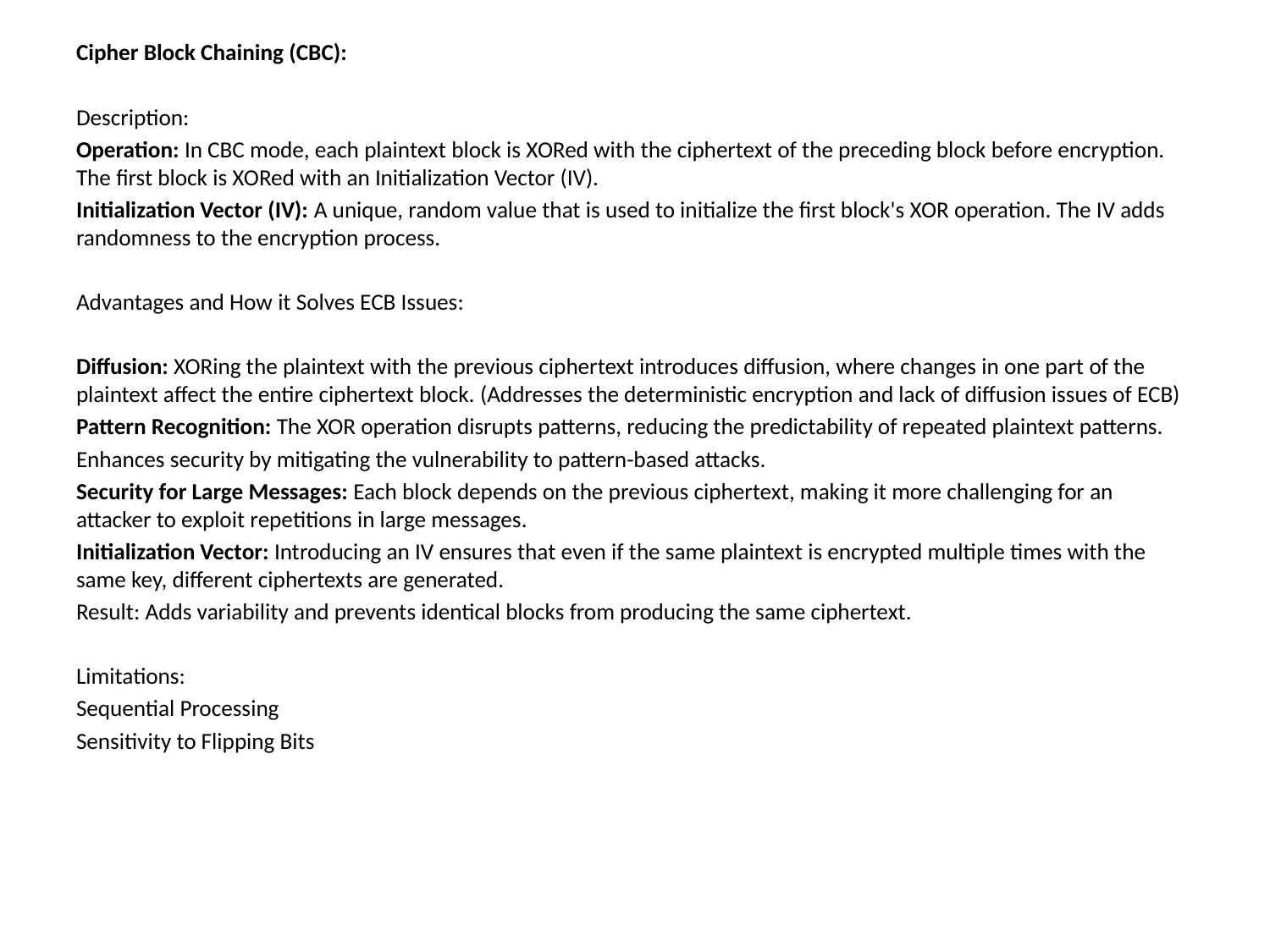

Cipher Block Chaining (CBC):

Description:
Operation: In CBC mode, each plaintext block is XORed with the ciphertext of the preceding block before encryption. The first block is XORed with an Initialization Vector (IV).
Initialization Vector (IV): A unique, random value that is used to initialize the first block's XOR operation. The IV adds randomness to the encryption process.

Advantages and How it Solves ECB Issues:

Diffusion: XORing the plaintext with the previous ciphertext introduces diffusion, where changes in one part of the plaintext affect the entire ciphertext block. (Addresses the deterministic encryption and lack of diffusion issues of ECB)
Pattern Recognition: The XOR operation disrupts patterns, reducing the predictability of repeated plaintext patterns.
Enhances security by mitigating the vulnerability to pattern-based attacks.
Security for Large Messages: Each block depends on the previous ciphertext, making it more challenging for an attacker to exploit repetitions in large messages.
Initialization Vector: Introducing an IV ensures that even if the same plaintext is encrypted multiple times with the same key, different ciphertexts are generated.
Result: Adds variability and prevents identical blocks from producing the same ciphertext.

Limitations:
Sequential Processing
Sensitivity to Flipping Bits